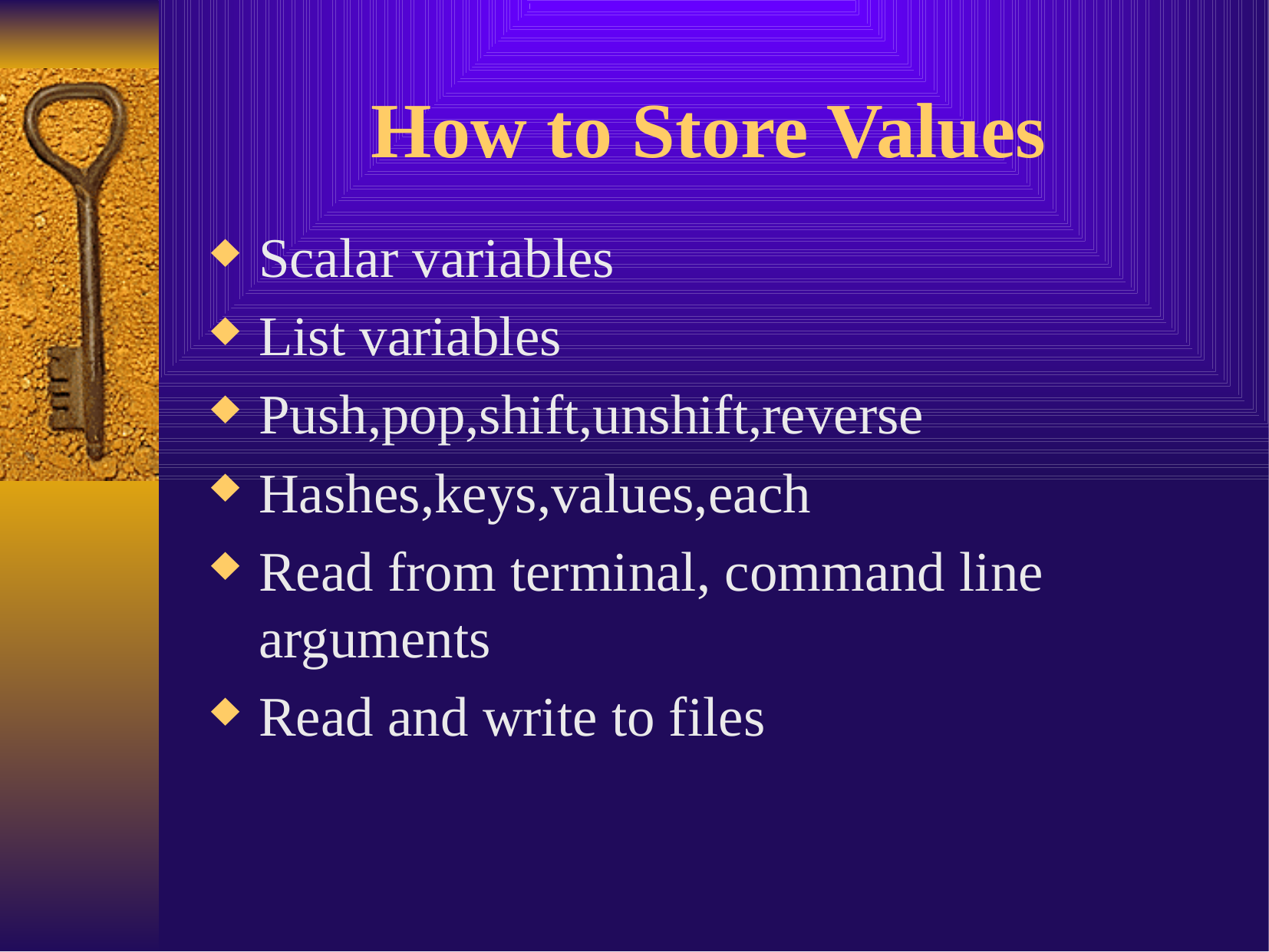

# How to Store Values
Scalar variables
List variables
Push,pop,shift,unshift,reverse
Hashes,keys,values,each
Read from terminal, command line arguments
Read and write to files